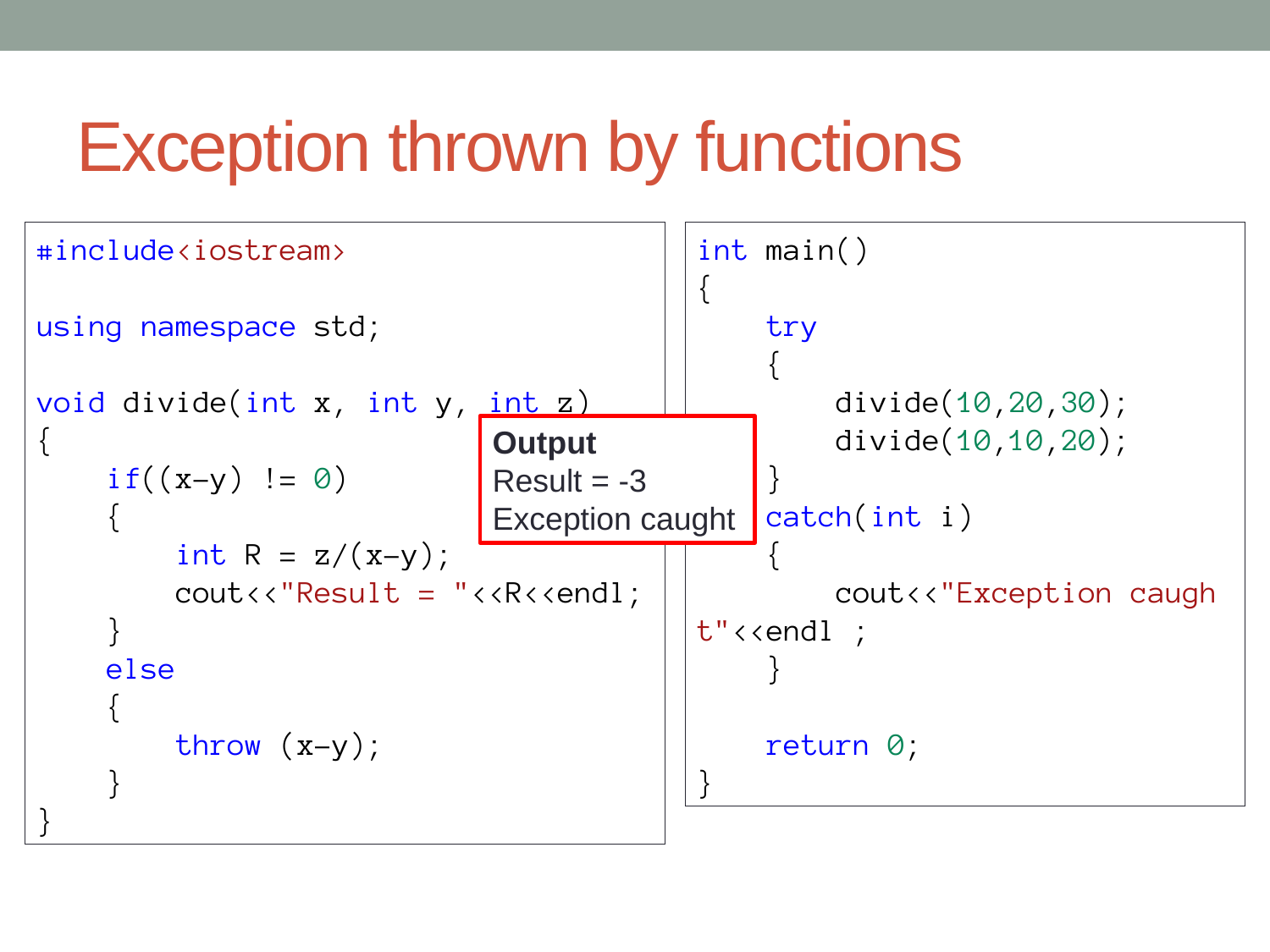

# Exception thrown by functions
#include<iostream>
using namespace std;
void divide(int x, int y, int z)
{
    if((x-y) != 0)
    {
        int R = z/(x-y);
        cout<<"Result = "<<R<<endl;
    }
    else
    {
        throw (x-y);
    }
}
int main()
{
    try
    {
        divide(10,20,30);
        divide(10,10,20);
    }
    catch(int i)
    {
        cout<<"Exception caught"<<endl ;
    }
    return 0;
}
Output
Result = -3
Exception caught